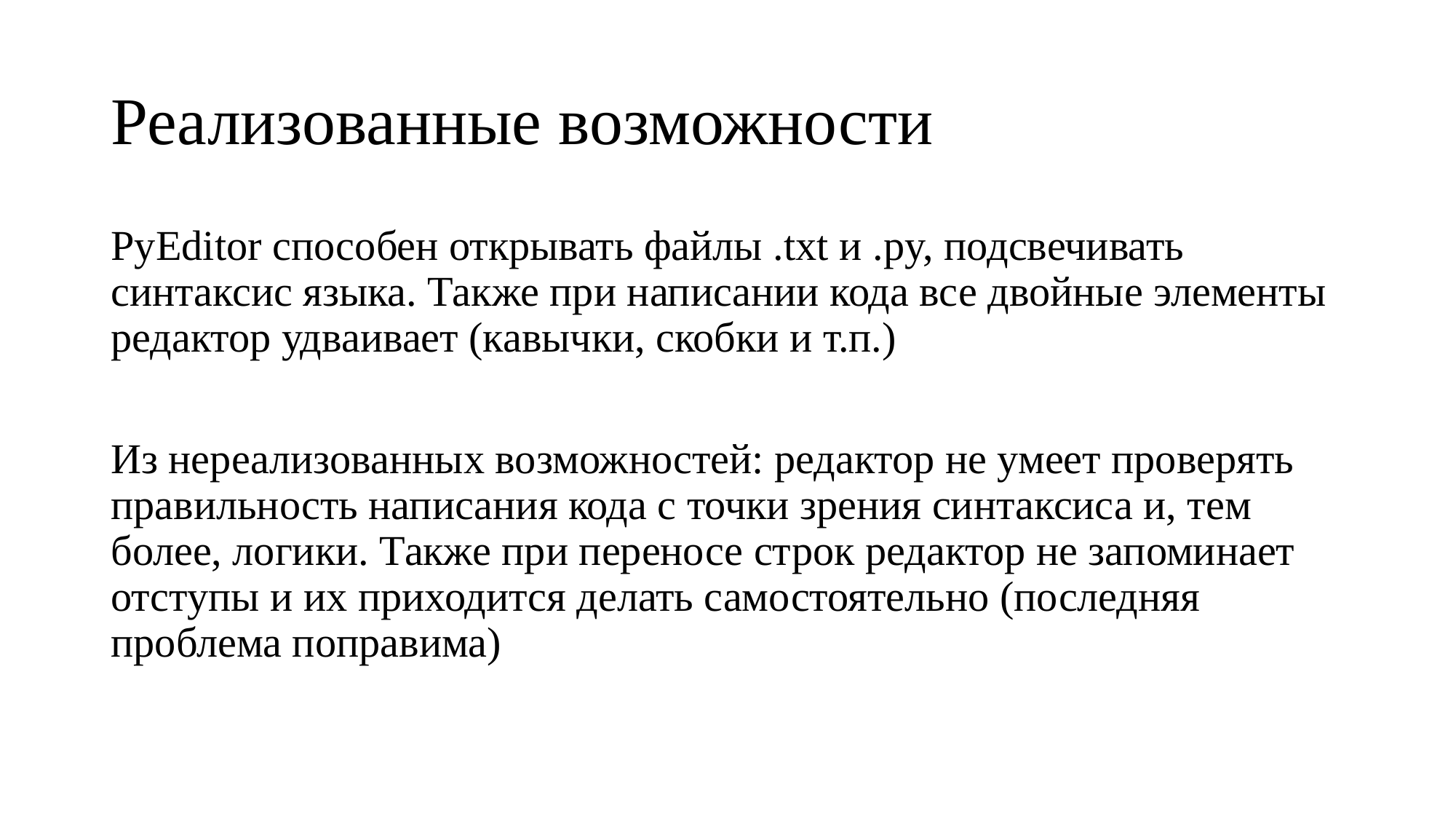

# Реализованные возможности
PyEditor способен открывать файлы .txt и .py, подсвечивать синтаксис языка. Также при написании кода все двойные элементы редактор удваивает (кавычки, скобки и т.п.)

Из нереализованных возможностей: редактор не умеет проверять правильность написания кода с точки зрения синтаксиса и, тем более, логики. Также при переносе строк редактор не запоминает отступы и их приходится делать самостоятельно (последняя проблема поправима)